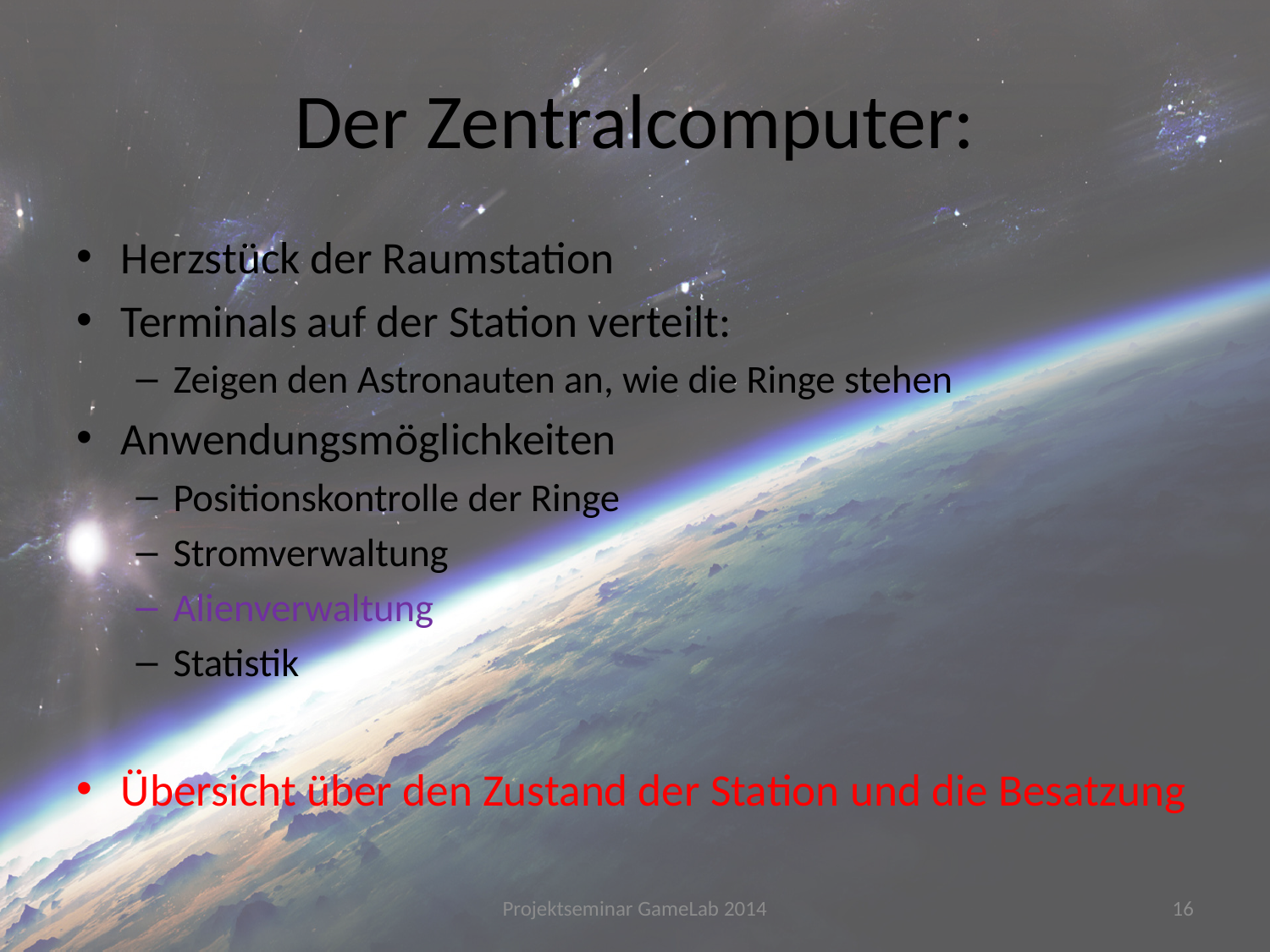

# Der Zentralcomputer:
Herzstück der Raumstation
Terminals auf der Station verteilt:
Zeigen den Astronauten an, wie die Ringe stehen
Anwendungsmöglichkeiten
Positionskontrolle der Ringe
Stromverwaltung
Alienverwaltung
Statistik

Übersicht über den Zustand der Station und die Besatzung
Projektseminar GameLab 2014
16